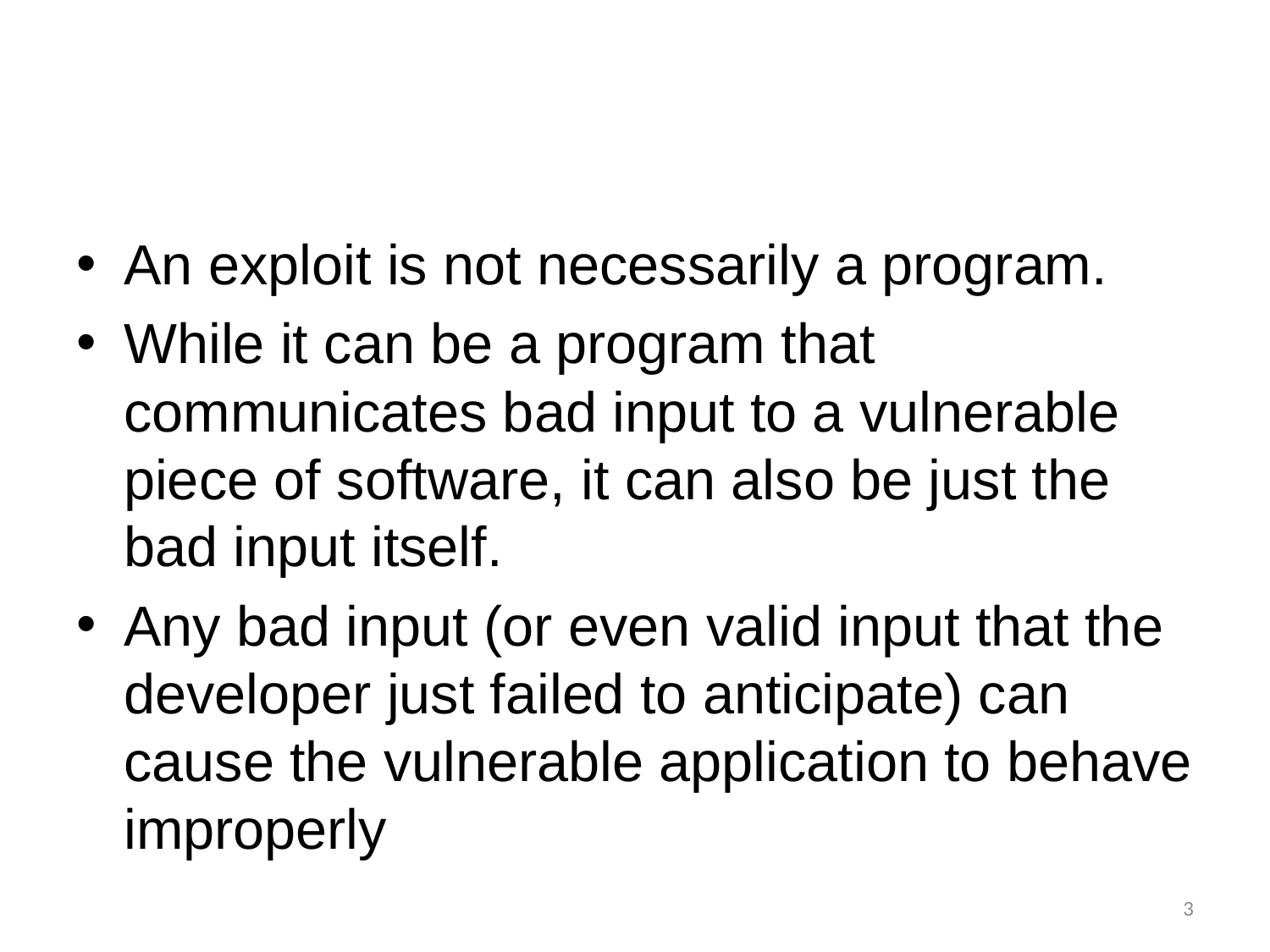

#
An exploit is not necessarily a program.
While it can be a program that communicates bad input to a vulnerable piece of software, it can also be just the bad input itself.
Any bad input (or even valid input that the developer just failed to anticipate) can cause the vulnerable application to behave improperly

3